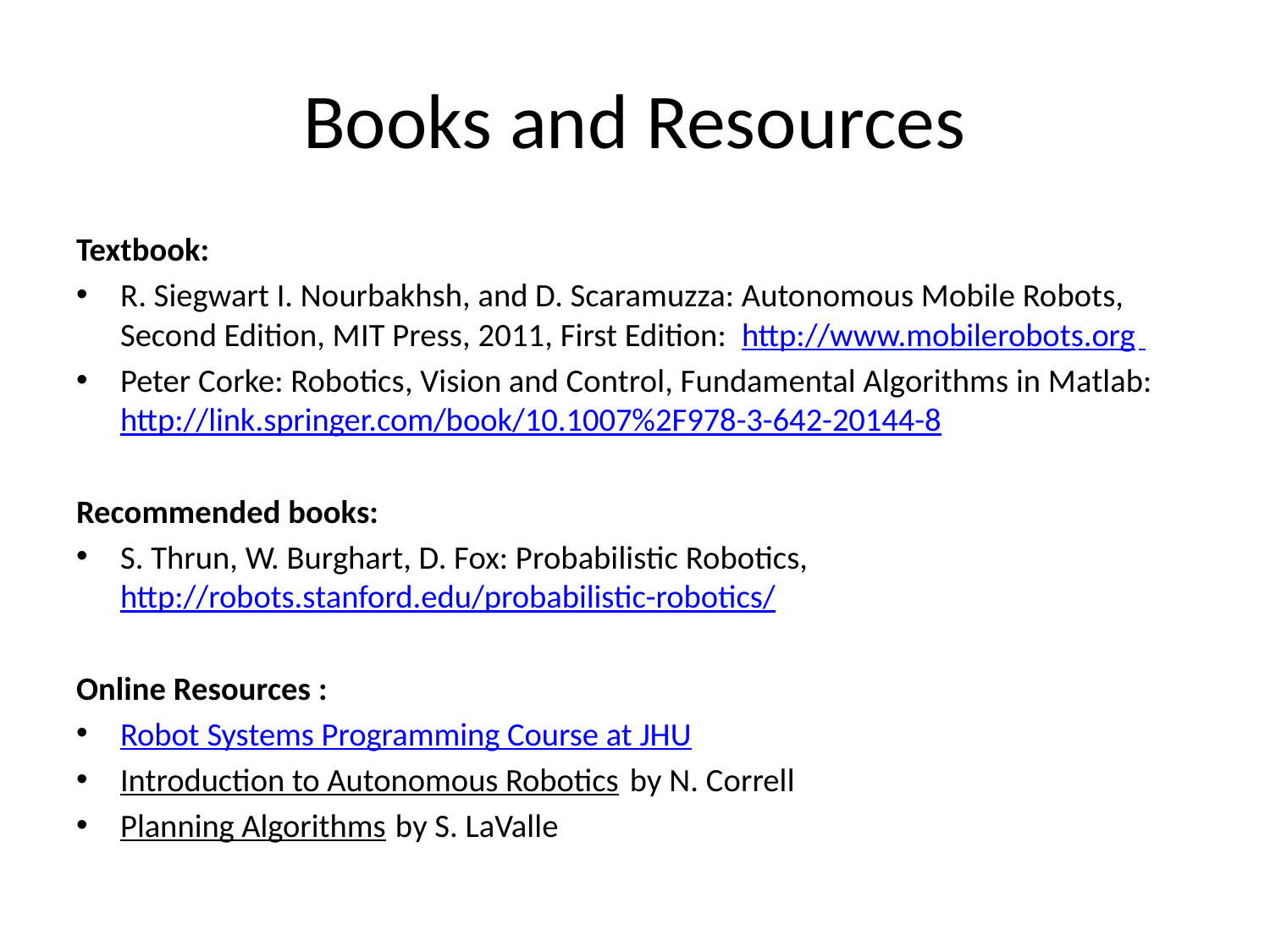

# Books and Resources
Textbook:
R. Siegwart I. Nourbakhsh, and D. Scaramuzza: Autonomous Mobile Robots, Second Edition, MIT Press, 2011, First Edition:  http://www.mobilerobots.org
Peter Corke: Robotics, Vision and Control, Fundamental Algorithms in Matlab: http://link.springer.com/book/10.1007%2F978-3-642-20144-8

Recommended books:
S. Thrun, W. Burghart, D. Fox: Probabilistic Robotics, http://robots.stanford.edu/probabilistic-robotics/

Online Resources :
Robot Systems Programming Course at JHU
Introduction to Autonomous Robotics by N. Correll
Planning Algorithms by S. LaValle